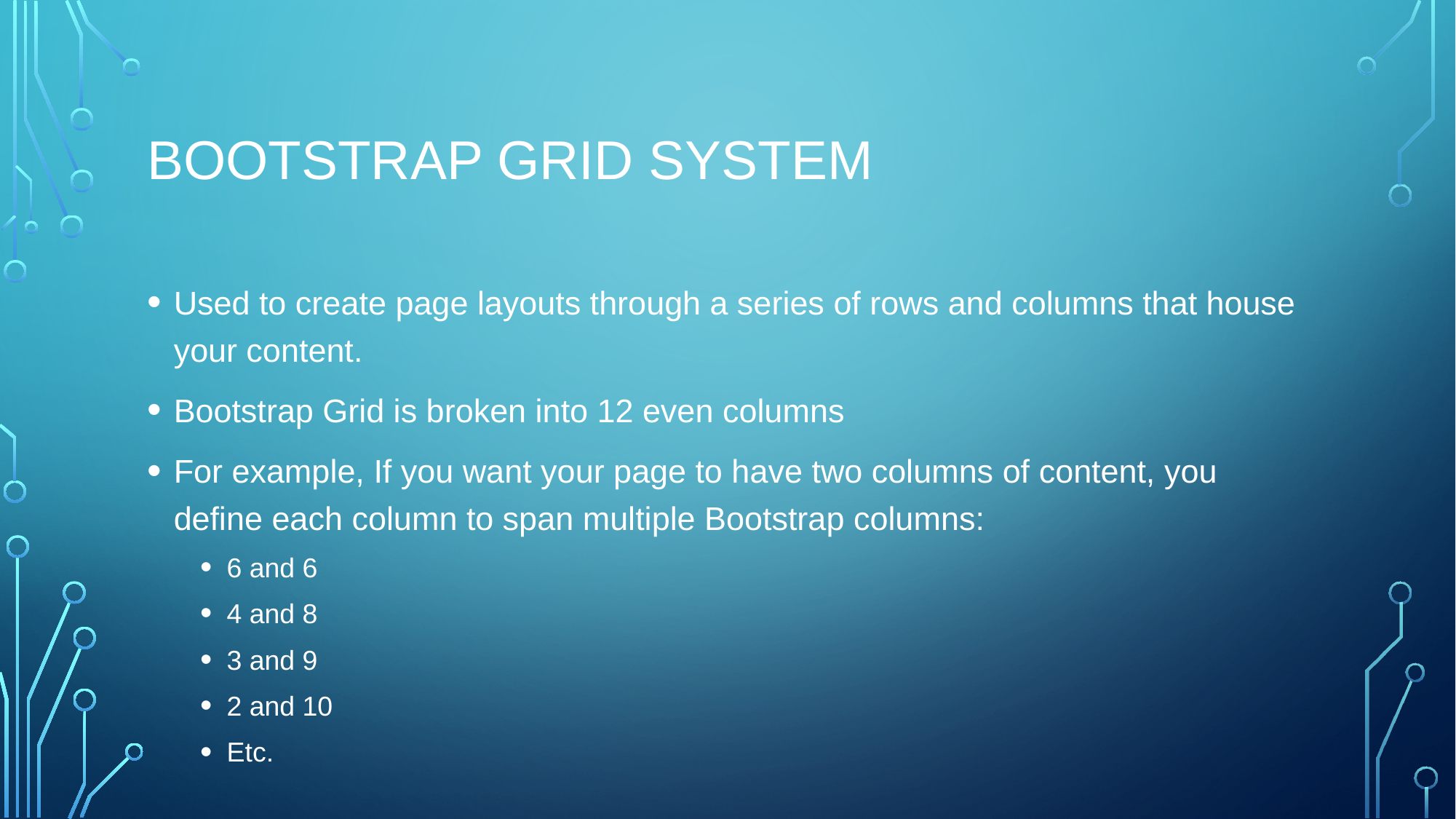

# Bootstrap Grid system
Used to create page layouts through a series of rows and columns that house your content.
Bootstrap Grid is broken into 12 even columns
For example, If you want your page to have two columns of content, you define each column to span multiple Bootstrap columns:
6 and 6
4 and 8
3 and 9
2 and 10
Etc.